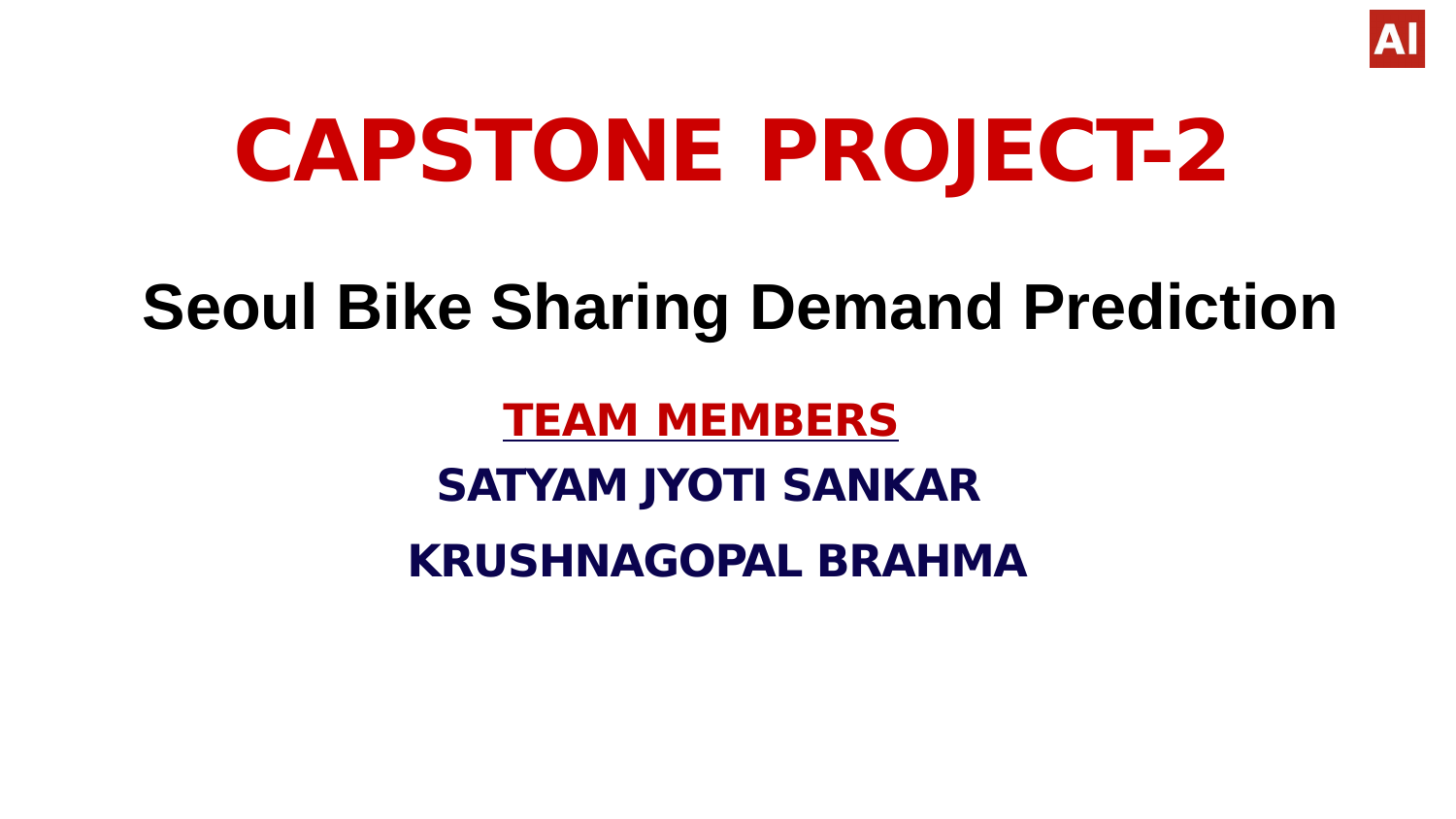

# CAPSTONE PROJECT-2
Seoul Bike Sharing Demand Prediction
TEAM MEMBERS
SATYAM JYOTI SANKAR
 KRUSHNAGOPAL BRAHMA